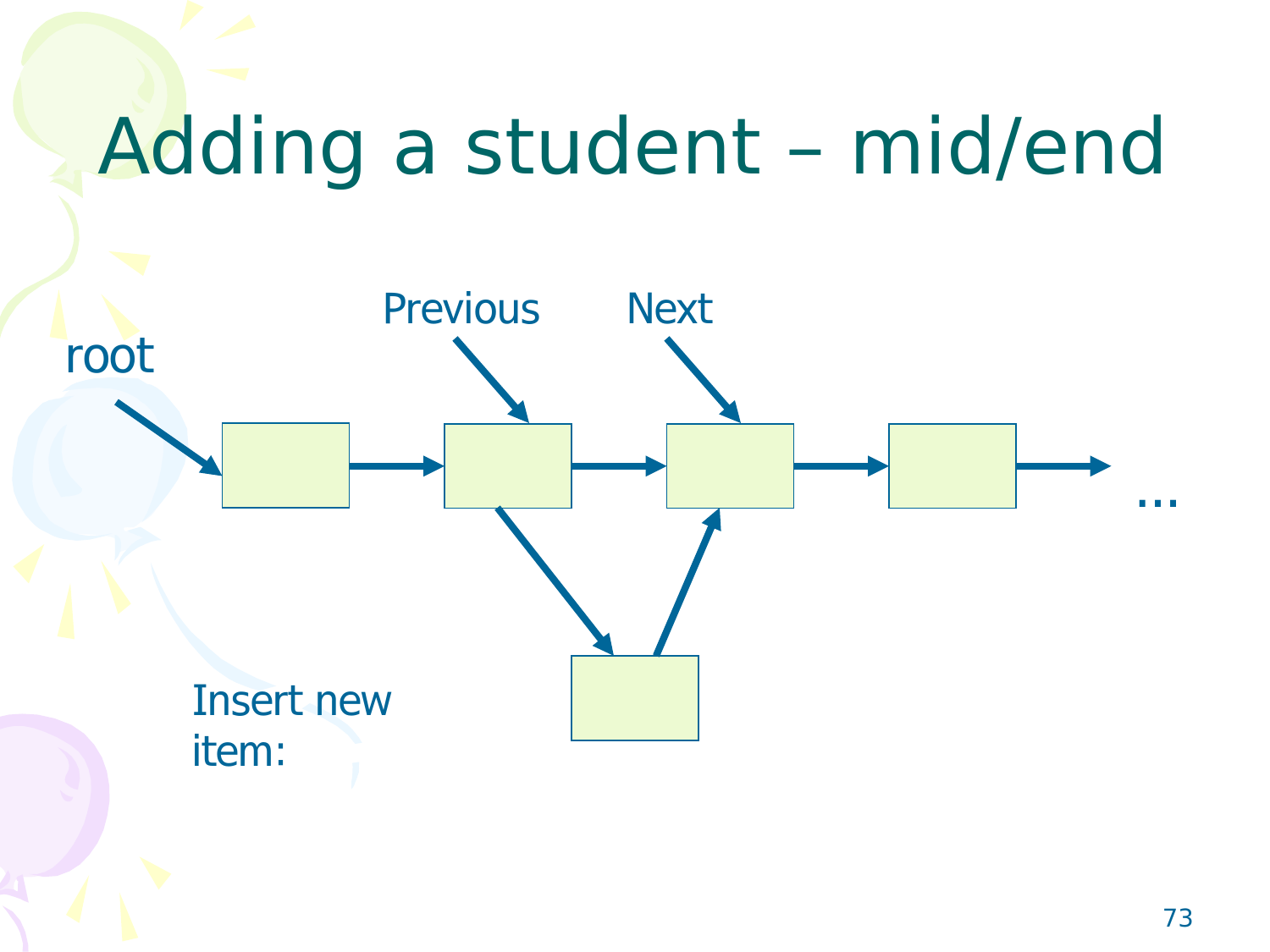

# Adding a student – mid/end
Previous
Next
root

…

Insert new item:
73